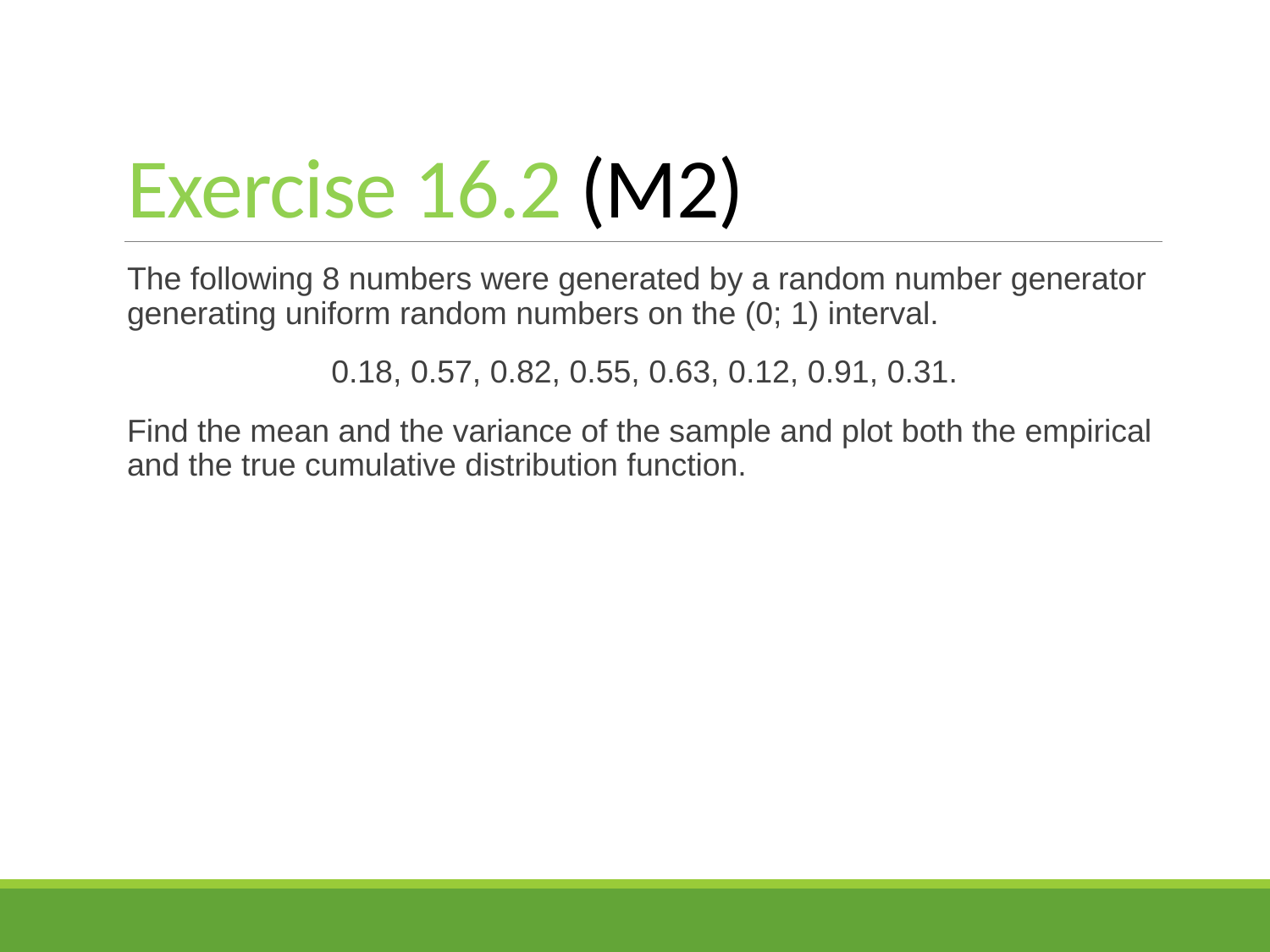

# Exercise 16.2 (M2)
The following 8 numbers were generated by a random number generator generating uniform random numbers on the (0; 1) interval.
0.18, 0.57, 0.82, 0.55, 0.63, 0.12, 0.91, 0.31.
Find the mean and the variance of the sample and plot both the empirical and the true cumulative distribution function.